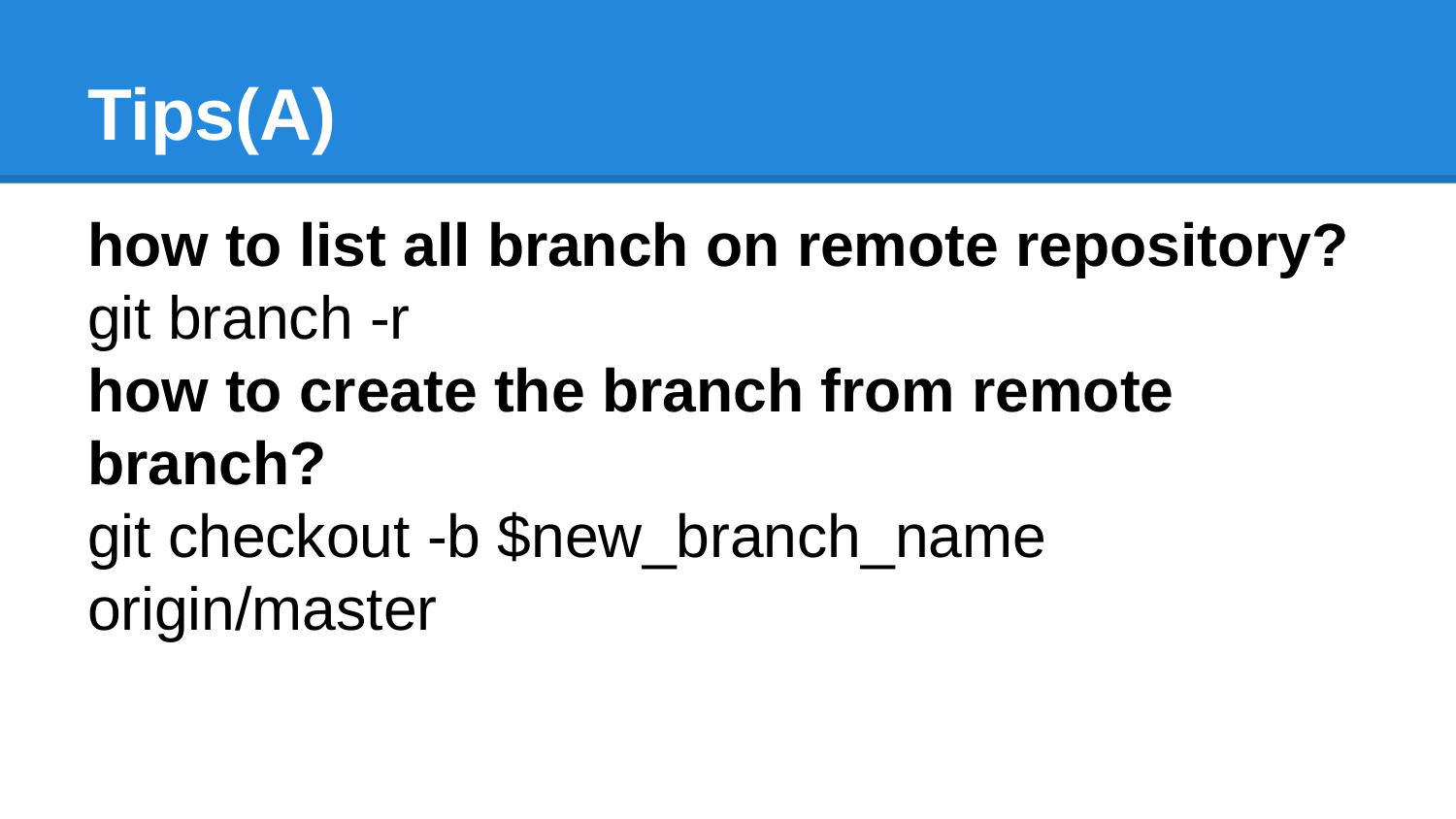

# Tips(A)
how to list all branch on remote repository?
git branch -r
how to create the branch from remote branch?
git checkout -b $new_branch_name origin/master